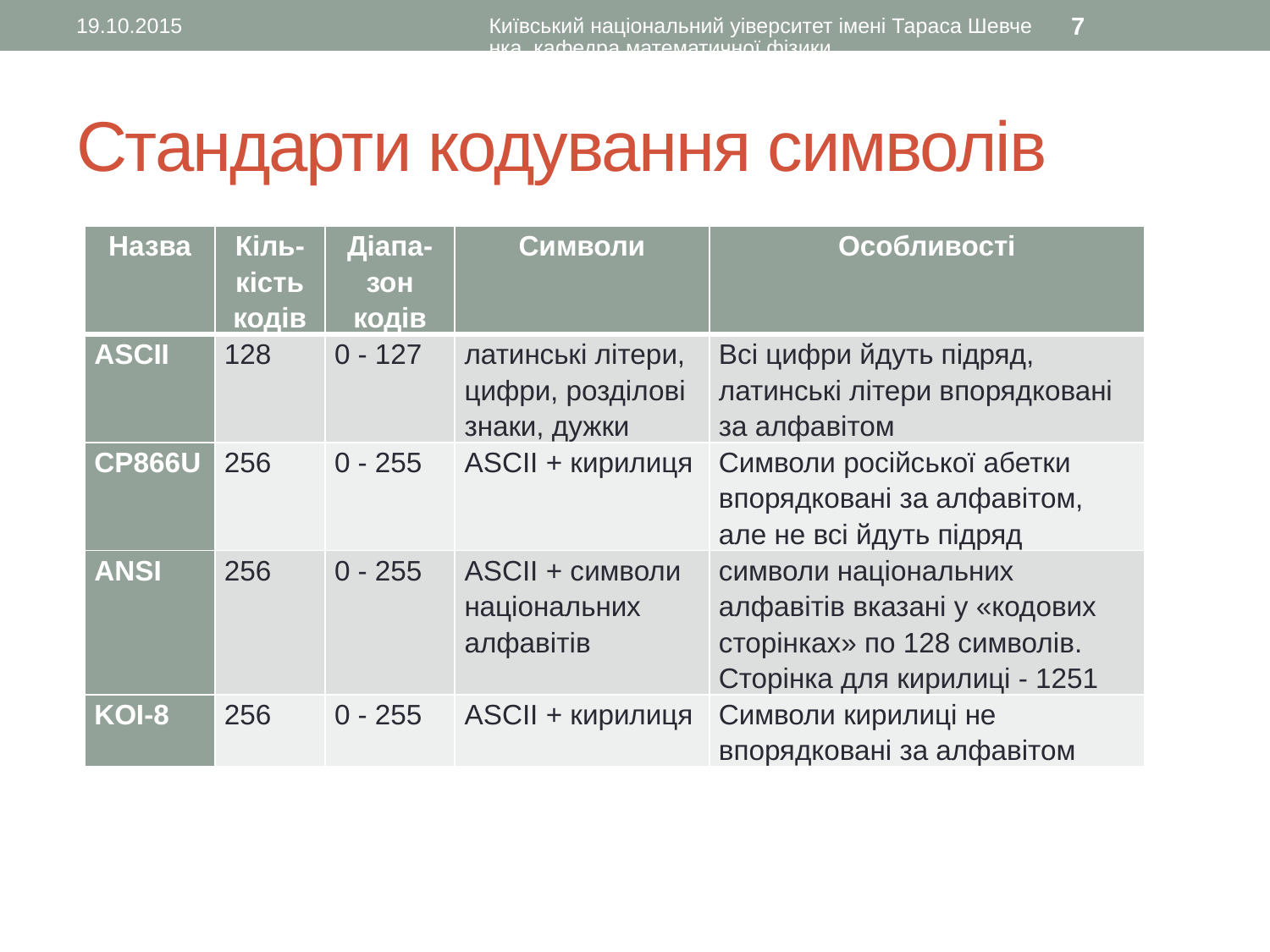

19.10.2015
Київський національний уіверситет імені Тараса Шевченка, кафедра математичної фізики
7
# Стандарти кодування символів
| Назва | Кіль-кість кодів | Діапа-зон кодів | Символи | Особливості |
| --- | --- | --- | --- | --- |
| ASCII | 128 | 0 - 127 | латинські літери, цифри, розділові знаки, дужки | Всі цифри йдуть підряд, латинські літери впорядковані за алфавітом |
| CP866U | 256 | 0 - 255 | ASCII + кирилиця | Символи російської абетки впорядковані за алфавітом, але не всі йдуть підряд |
| ANSI | 256 | 0 - 255 | ASCII + символи національних алфавітів | символи національних алфавітів вказані у «кодових сторінках» по 128 символів. Сторінка для кирилиці - 1251 |
| KOI-8 | 256 | 0 - 255 | ASCII + кирилиця | Символи кирилиці не впорядковані за алфавітом |